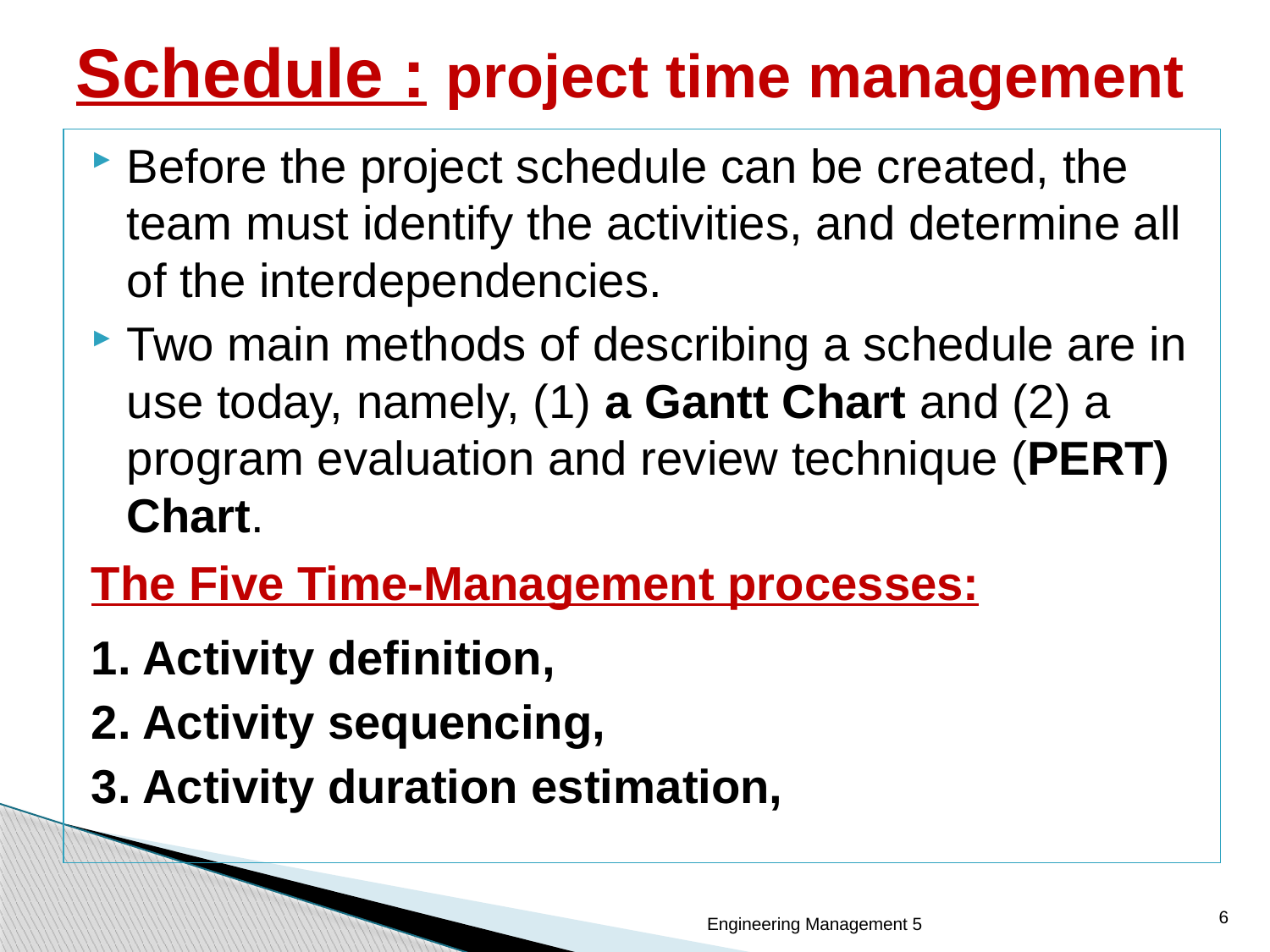

# Schedule : project time management
Before the project schedule can be created, the team must identify the activities, and determine all of the interdependencies.
Two main methods of describing a schedule are in use today, namely, (1) a Gantt Chart and (2) a program evaluation and review technique (PERT) Chart.
The Five Time-Management processes:
1. Activity definition,
2. Activity sequencing,
3. Activity duration estimation,
6
Engineering Management 5